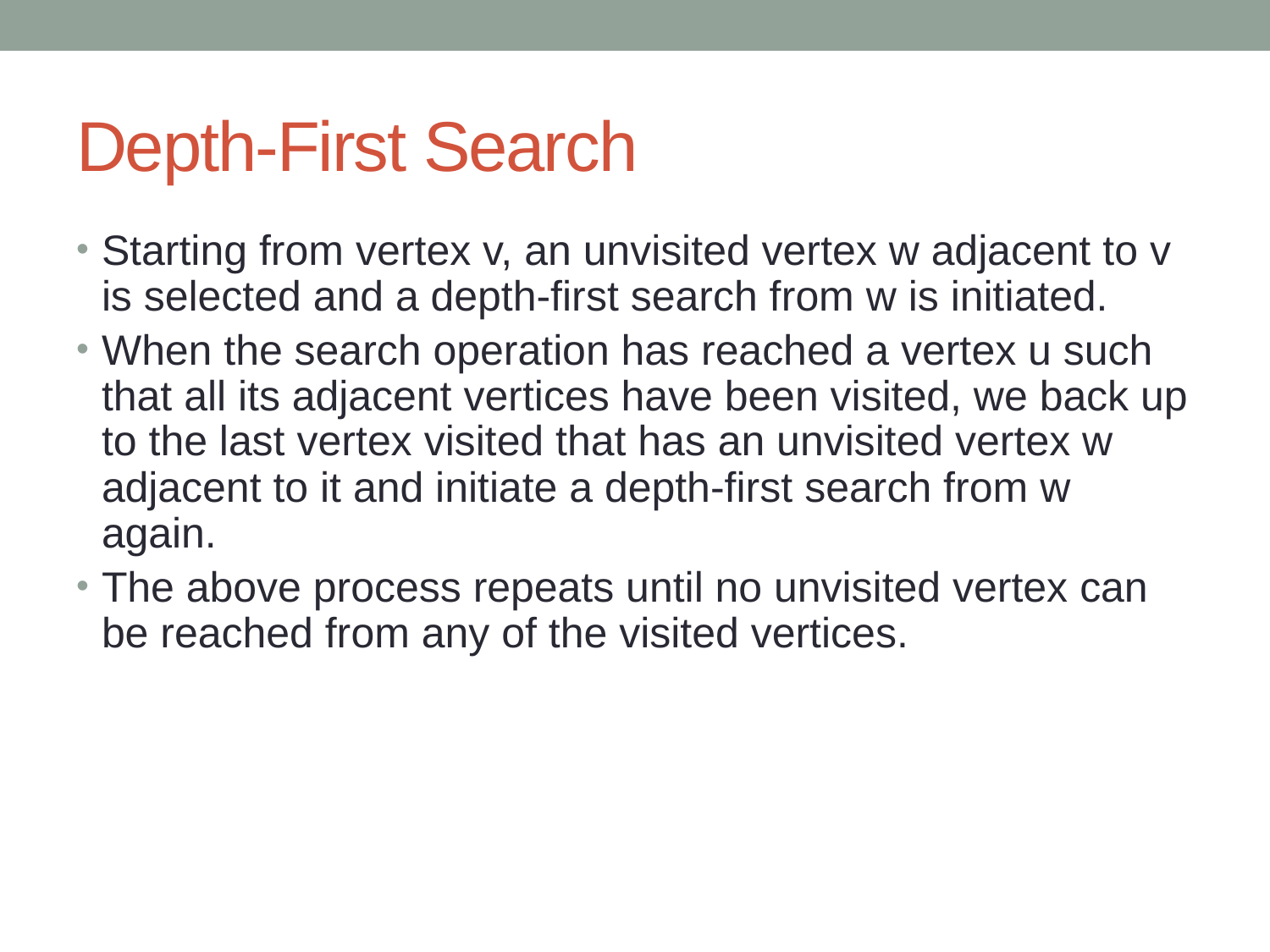

# Depth-First Search
Starting from vertex v, an unvisited vertex w adjacent to v is selected and a depth-first search from w is initiated.
When the search operation has reached a vertex u such that all its adjacent vertices have been visited, we back up to the last vertex visited that has an unvisited vertex w adjacent to it and initiate a depth-first search from w again.
The above process repeats until no unvisited vertex can be reached from any of the visited vertices.